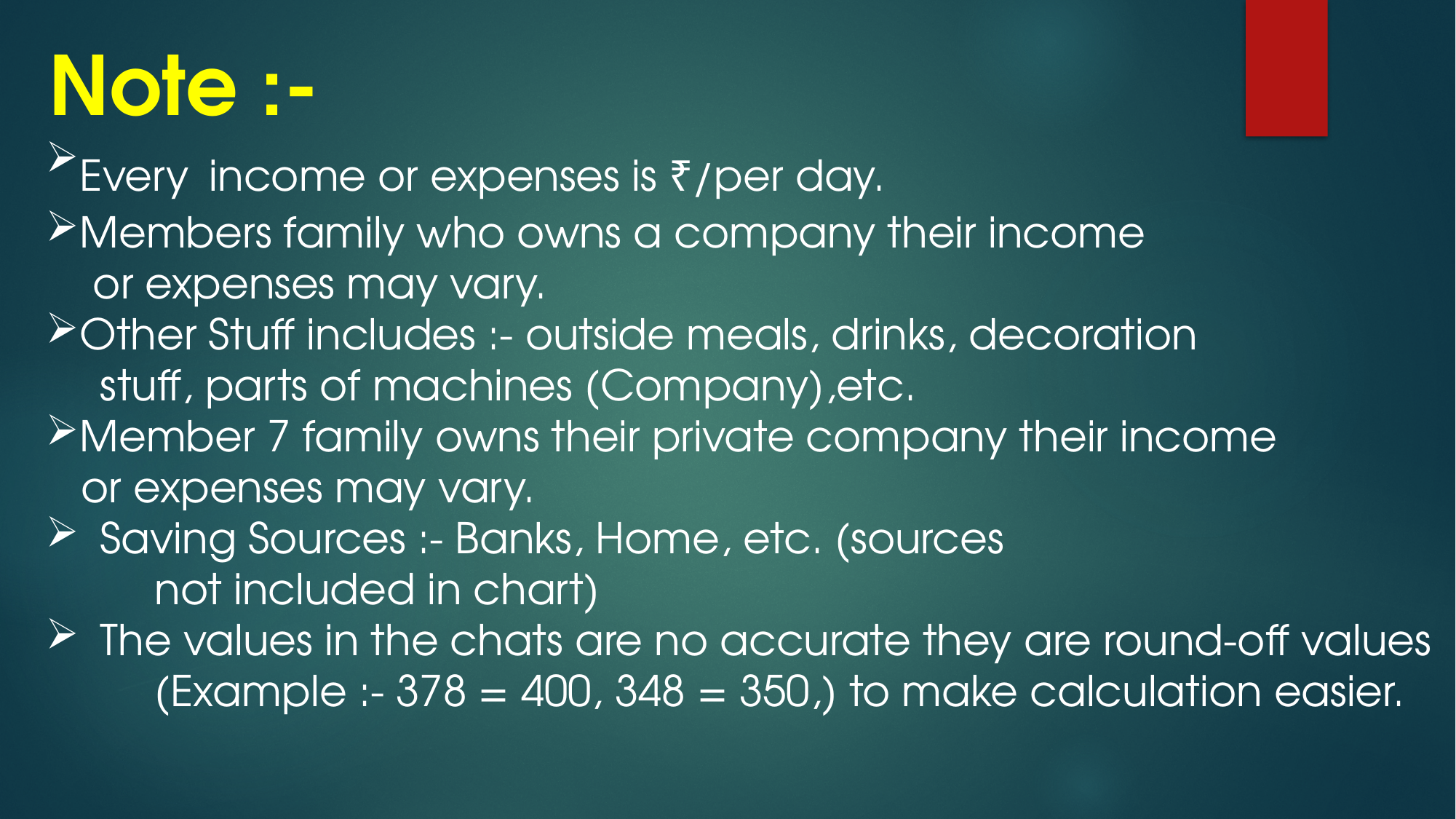

Note :-
Every income or expenses is ₹/per day.
Members family who owns a company their income
    or expenses may vary.
Other Stuff includes :- outside meals, drinks, decoration
stuff, parts of machines (Company),etc.
Member 7 family owns their private company their income
   or expenses may vary.
Saving Sources :- Banks, Home, etc. (sources
	not included in chart)
The values in the chats are no accurate they are round-off values
	(Example :- 378 = 400, 348 = 350,) to make calculation easier.